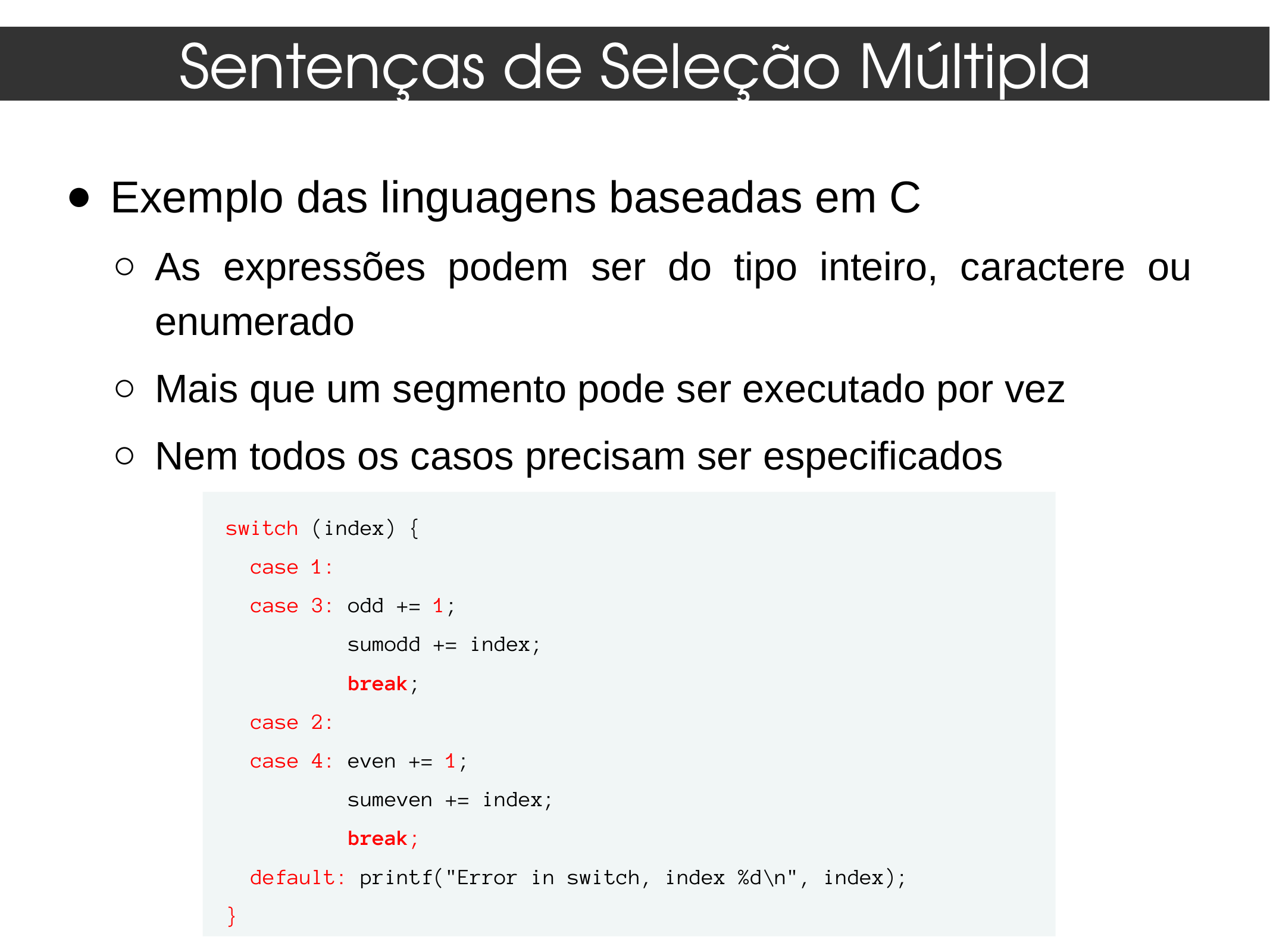

Sentenças de Seleção Múltipla
Exemplo das linguagens baseadas em C
As expressões podem ser do tipo inteiro, caractere ou enumerado
Mais que um segmento pode ser executado por vez
Nem todos os casos precisam ser especificados
switch (index) {
  case 1:
  case 3: odd += 1;
          sumodd += index;
          break;
  case 2:
  case 4: even += 1;
          sumeven += index;
          break;
  default: printf("Error in switch, index %d\n", index);
}